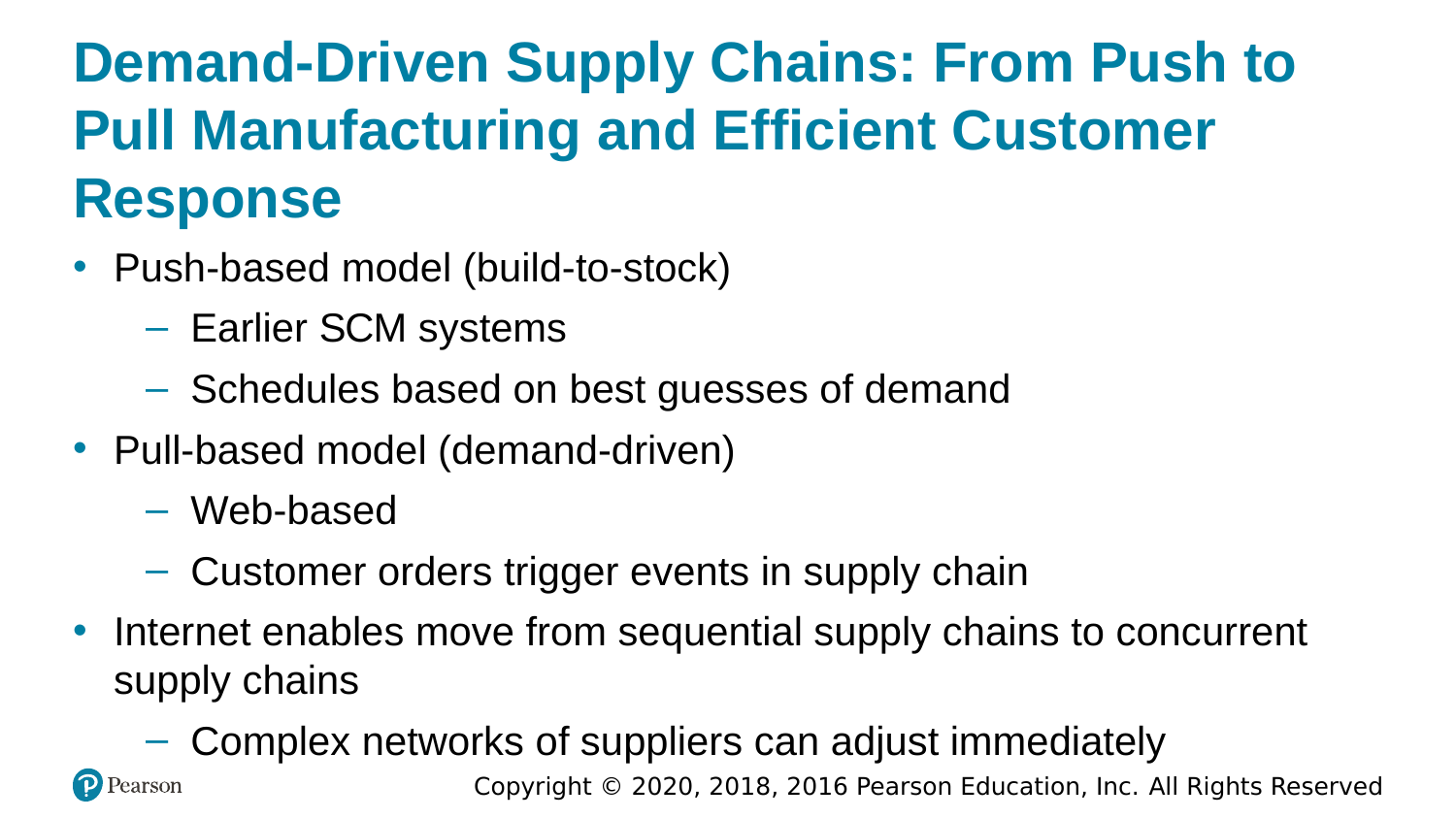

# Demand-Driven Supply Chains: From Push to Pull Manufacturing and Efficient Customer Response
Push-based model (build-to-stock)
Earlier S C M systems
Schedules based on best guesses of demand
Pull-based model (demand-driven)
Web-based
Customer orders trigger events in supply chain
Internet enables move from sequential supply chains to concurrent supply chains
Complex networks of suppliers can adjust immediately